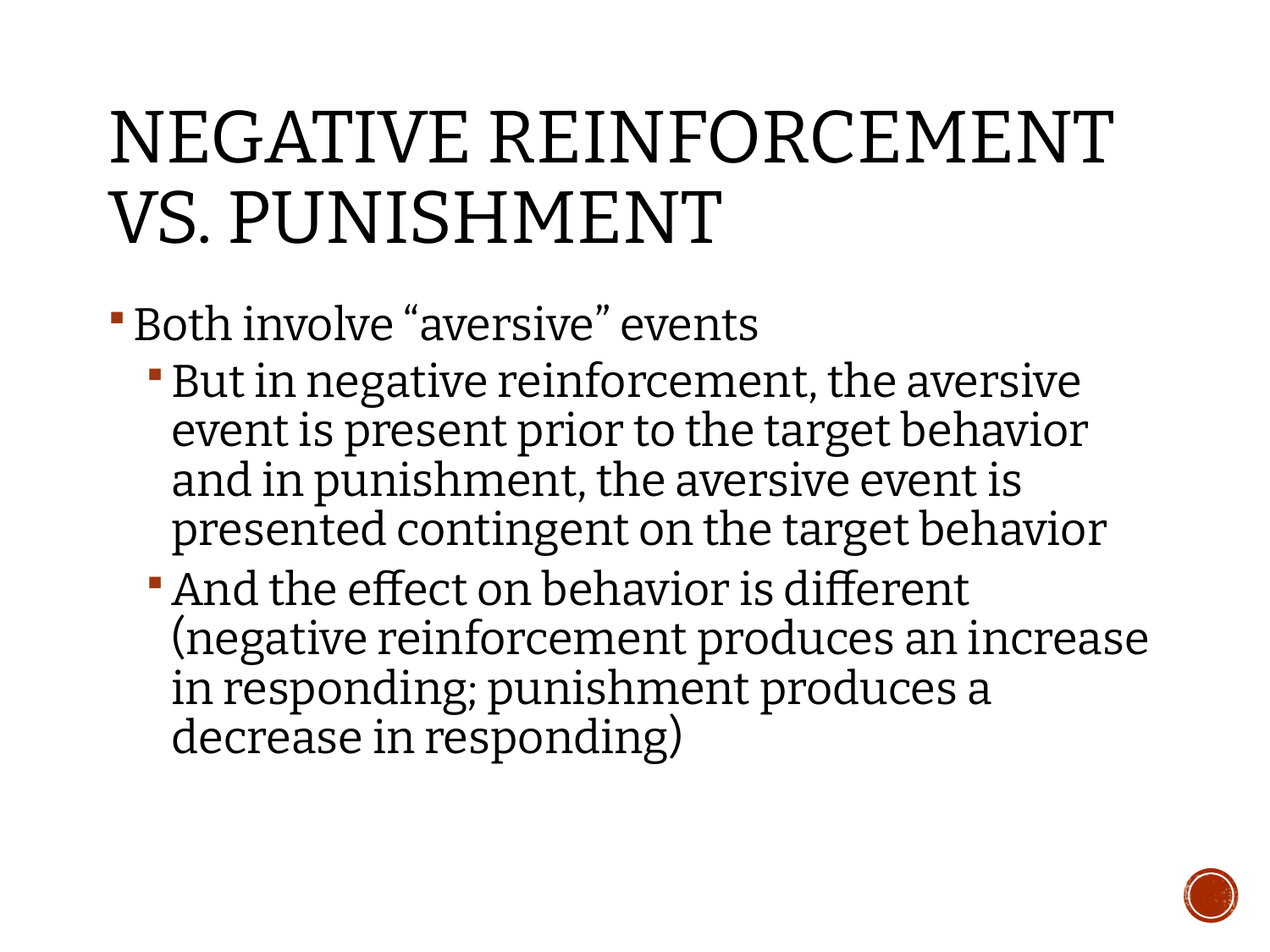

# Negative Reinforcement vs. Punishment
Both involve “aversive” events
But in negative reinforcement, the aversive event is present prior to the target behavior and in punishment, the aversive event is presented contingent on the target behavior
And the effect on behavior is different (negative reinforcement produces an increase in responding; punishment produces a decrease in responding)